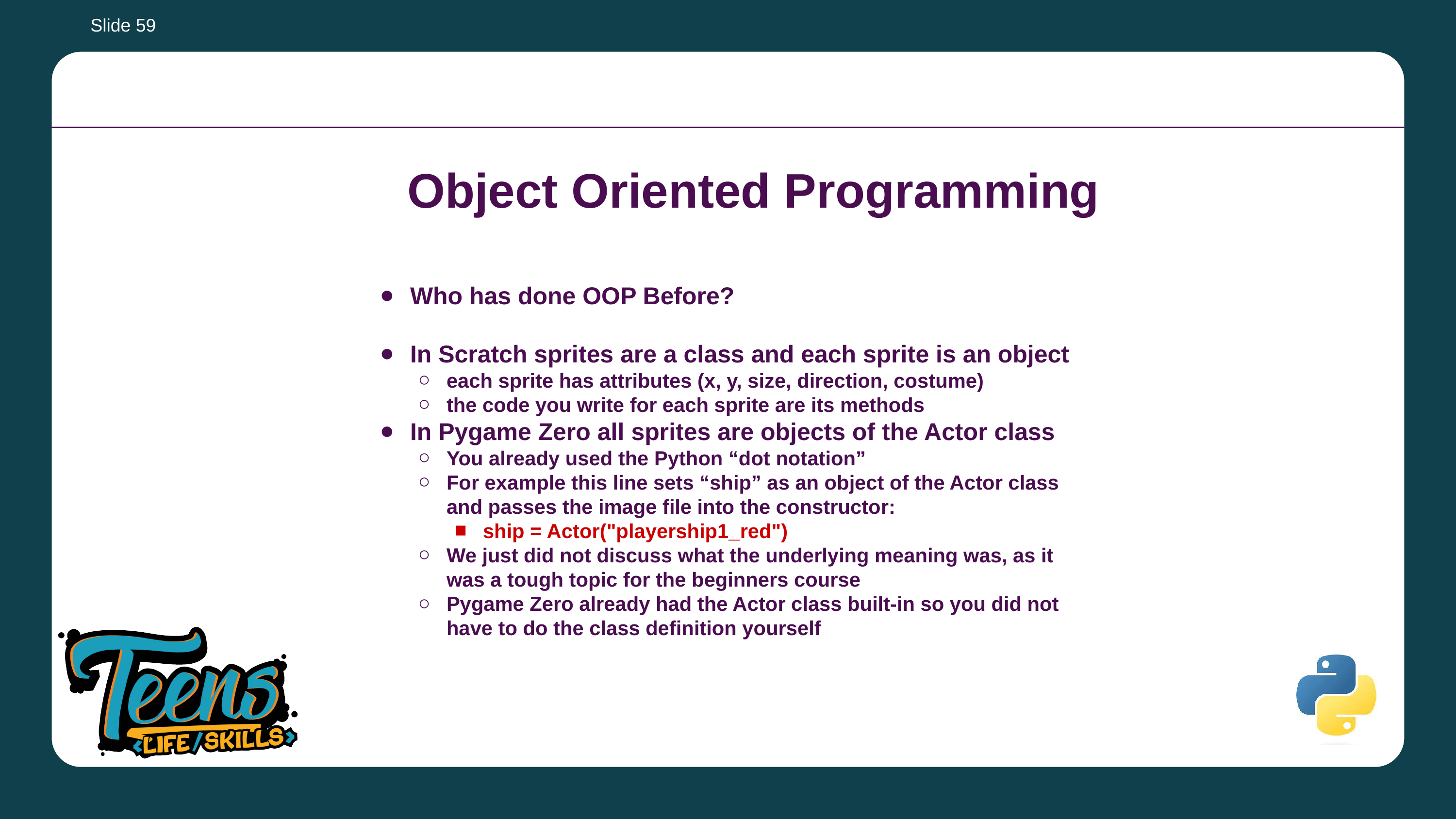

Slide 59

# Object Oriented Programming
Who has done OOP Before?

In Scratch sprites are a class and each sprite is an object
each sprite has attributes (x, y, size, direction, costume)
the code you write for each sprite are its methods
In Pygame Zero all sprites are objects of the Actor class
You already used the Python “dot notation”
For example this line sets “ship” as an object of the Actor class and passes the image file into the constructor:
ship = Actor("playership1_red")
We just did not discuss what the underlying meaning was, as it was a tough topic for the beginners course
Pygame Zero already had the Actor class built-in so you did not have to do the class definition yourself